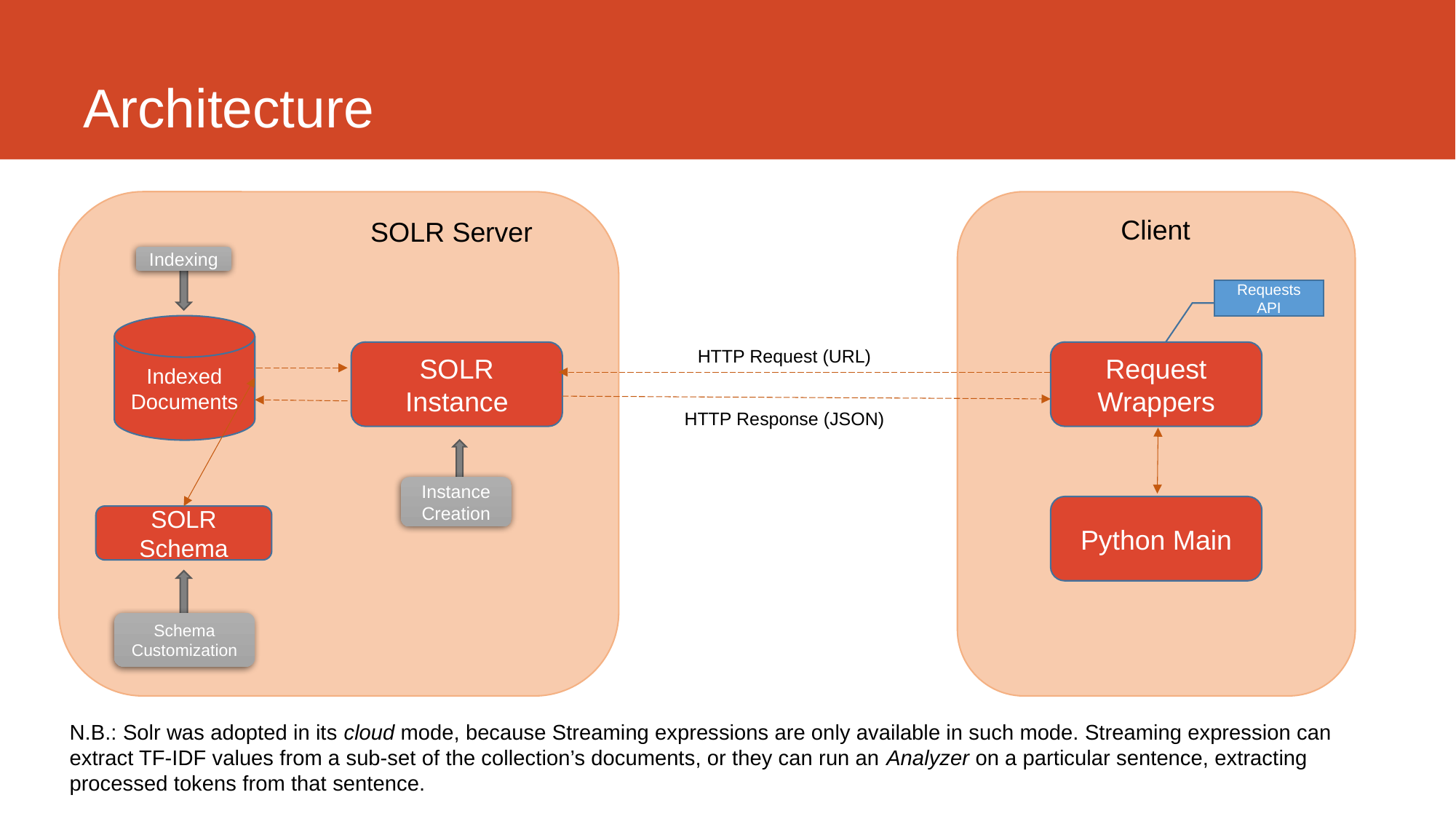

# Architecture

Client
SOLR Server
Indexing

Requests API
Indexed Documents
HTTP Request (URL)
SOLR Instance
Request Wrappers
HTTP Response (JSON)

Instance Creation
Python Main
SOLR Schema

Schema Customization
N.B.: Solr was adopted in its cloud mode, because Streaming expressions are only available in such mode. Streaming expression can extract TF-IDF values from a sub-set of the collection’s documents, or they can run an Analyzer on a particular sentence, extracting processed tokens from that sentence.